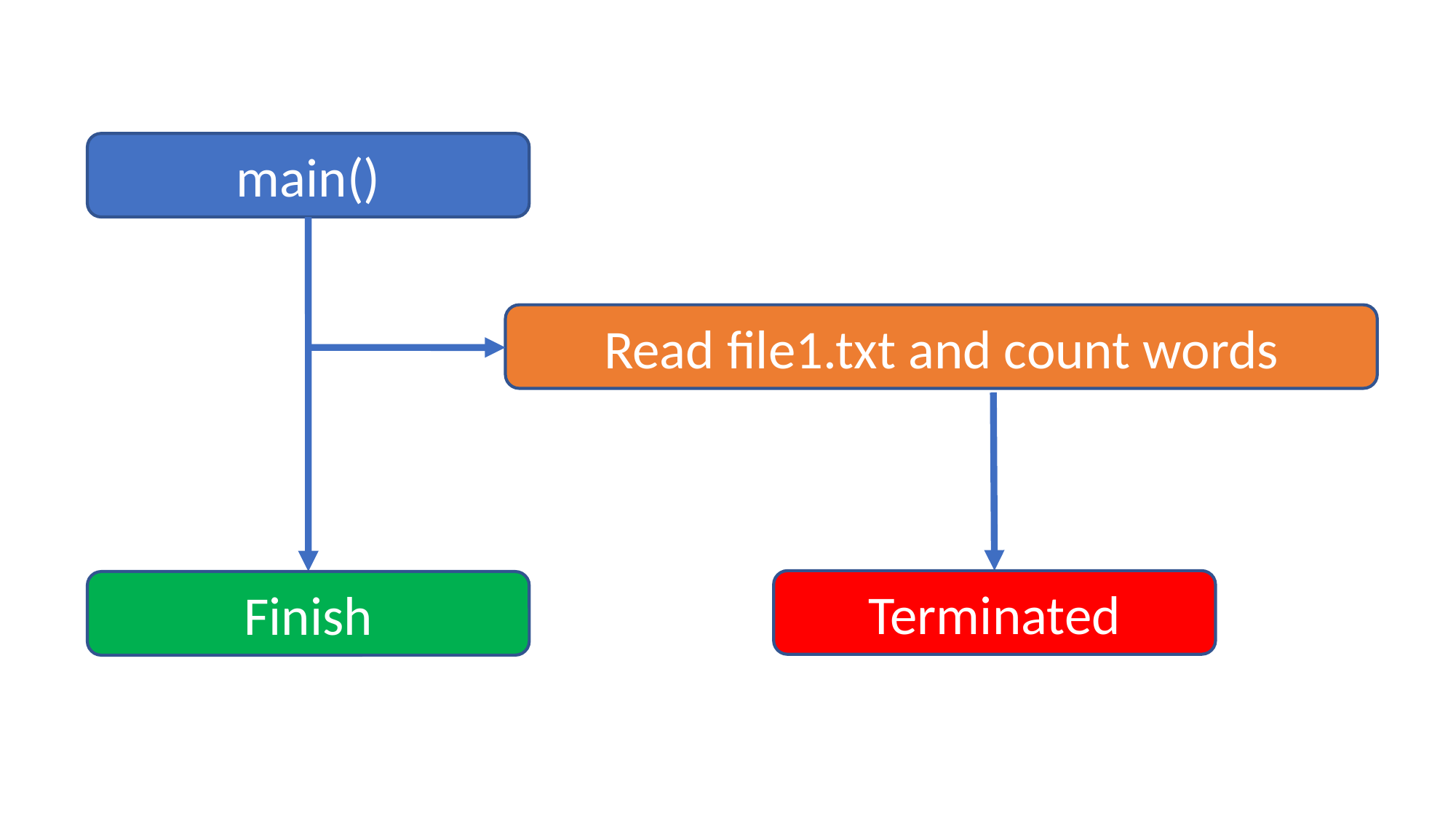

main()

Read file1.txt and count words

Terminated
Finish